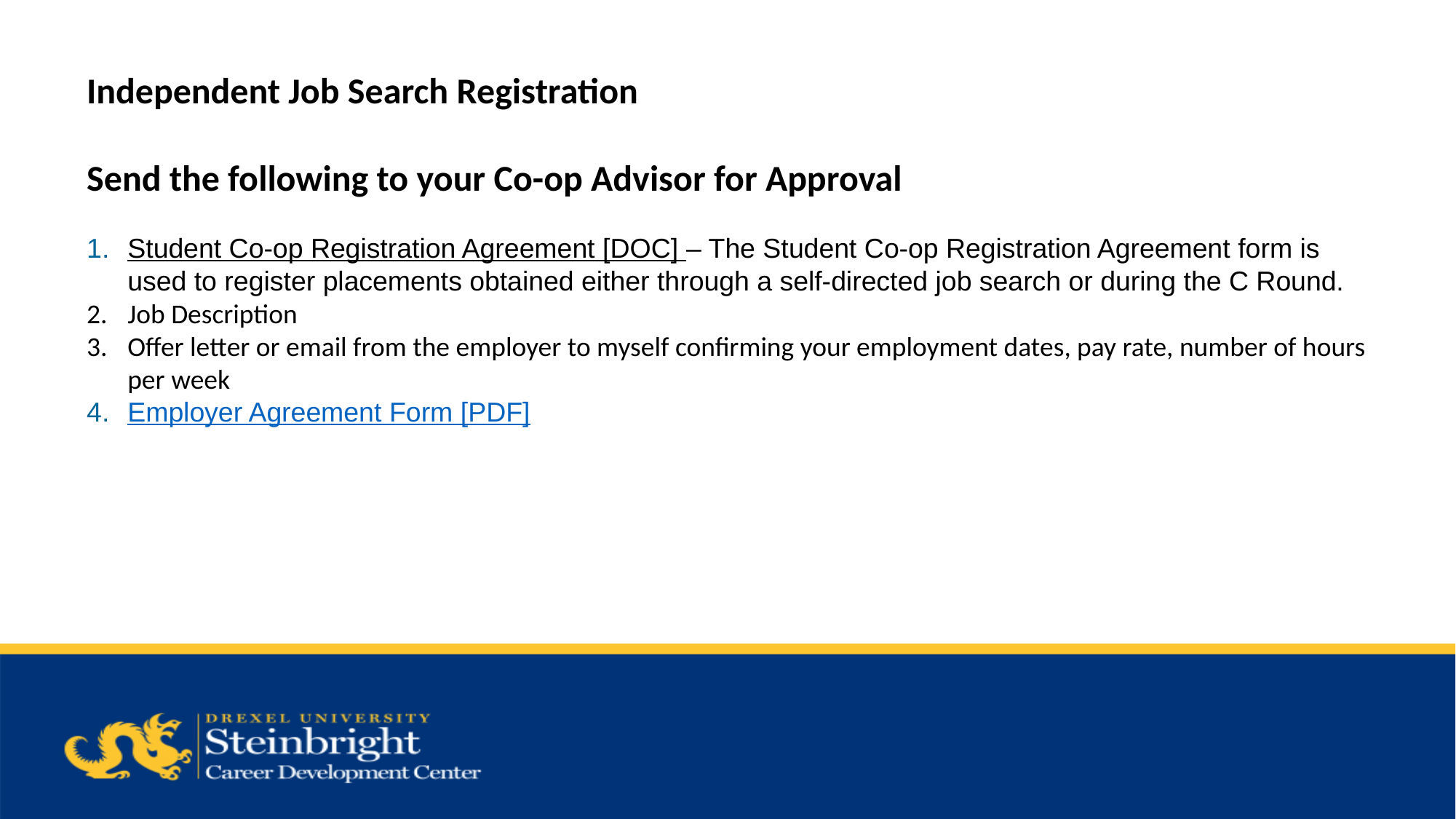

Independent Job Search Registration

Send the following to your Co-op Advisor for Approval

Student Co-op Registration Agreement [DOC] – The Student Co-op Registration Agreement form is used to register placements obtained either through a self-directed job search or during the C Round.
Job Description
Offer letter or email from the employer to myself confirming your employment dates, pay rate, number of hours per week
Employer Agreement Form [PDF]